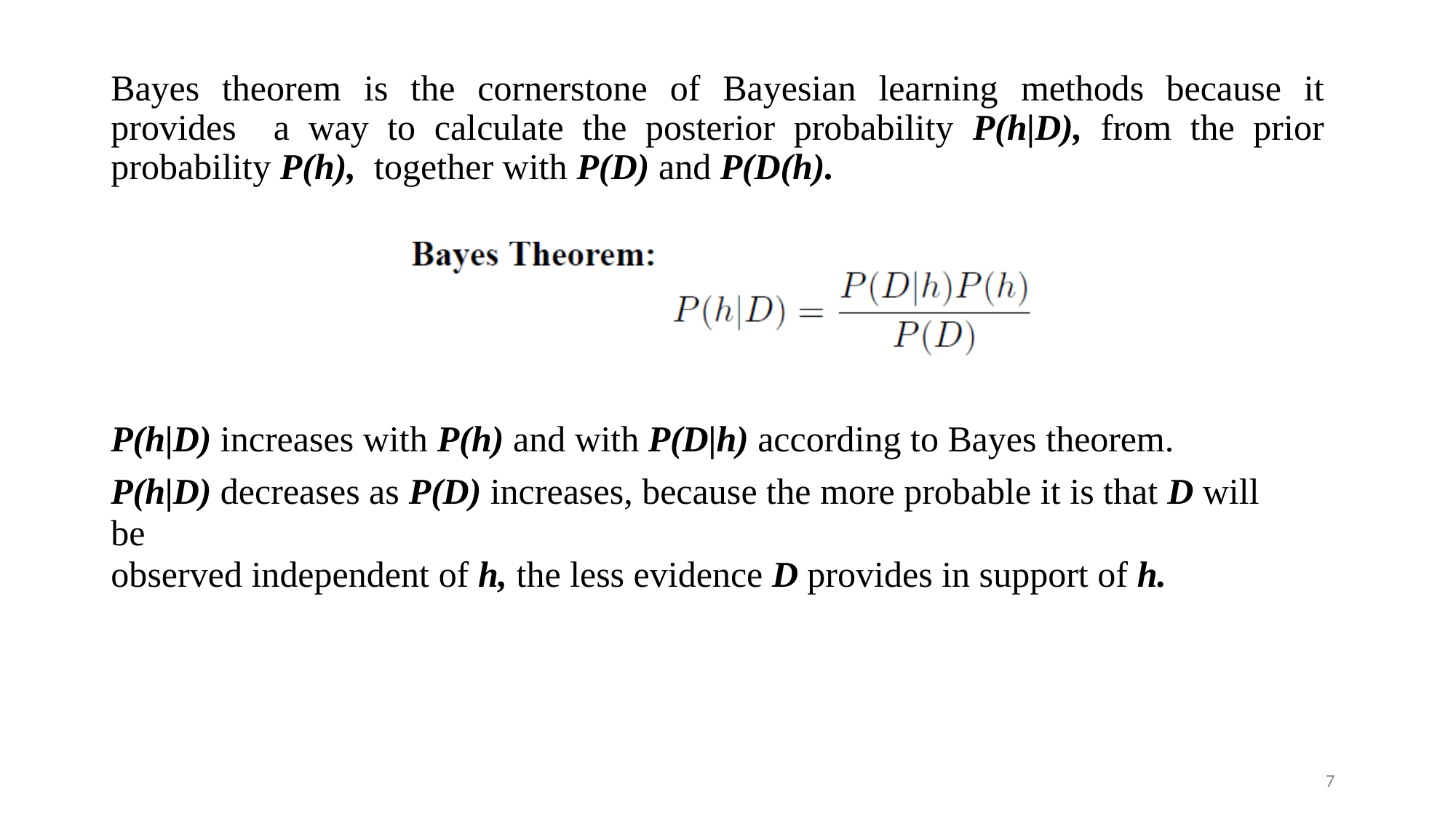

# Bayes theorem is the cornerstone of Bayesian learning methods because it provides  a way to calculate the posterior probability P(h|D), from the prior probability P(h),  together with P(D) and P(D(h).

P(h|D) increases with P(h) and with P(D|h) according to Bayes theorem.
P(h|D) decreases as P(D) increases, because the more probable it is that D will be
observed independent of h, the less evidence D provides in support of h.
7